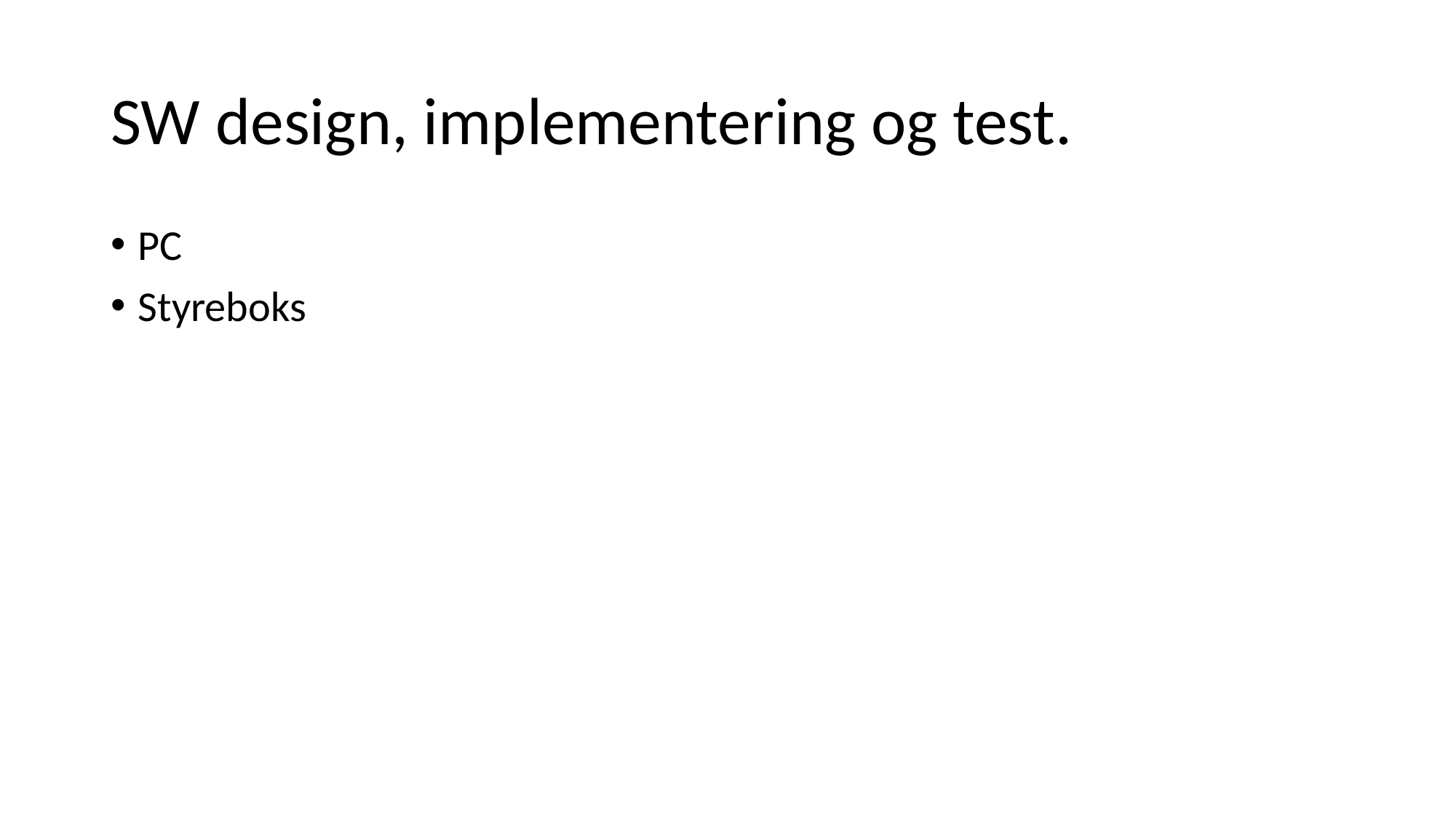

# SW design, implementering og test.
PC
Styreboks